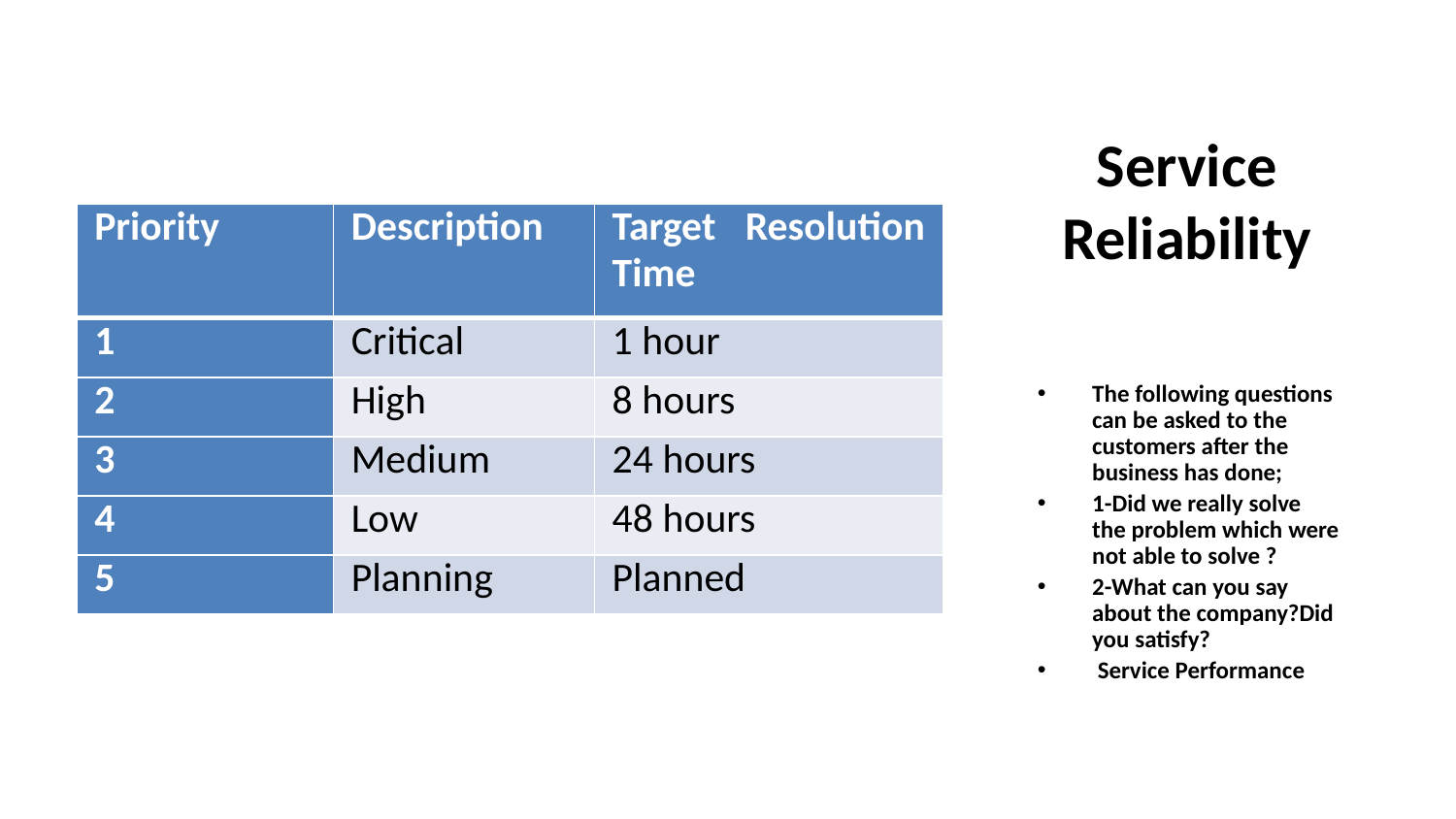

# Service Reliability
| Priority | Description | Target Resolution Time |
| --- | --- | --- |
| 1 | Critical | 1 hour |
| 2 | High | 8 hours |
| 3 | Medium | 24 hours |
| 4 | Low | 48 hours |
| 5 | Planning | Planned |
The following questions can be asked to the customers after the business has done;
1-Did we really solve the problem which were not able to solve ?
2-What can you say about the company?Did you satisfy?
 Service Performance